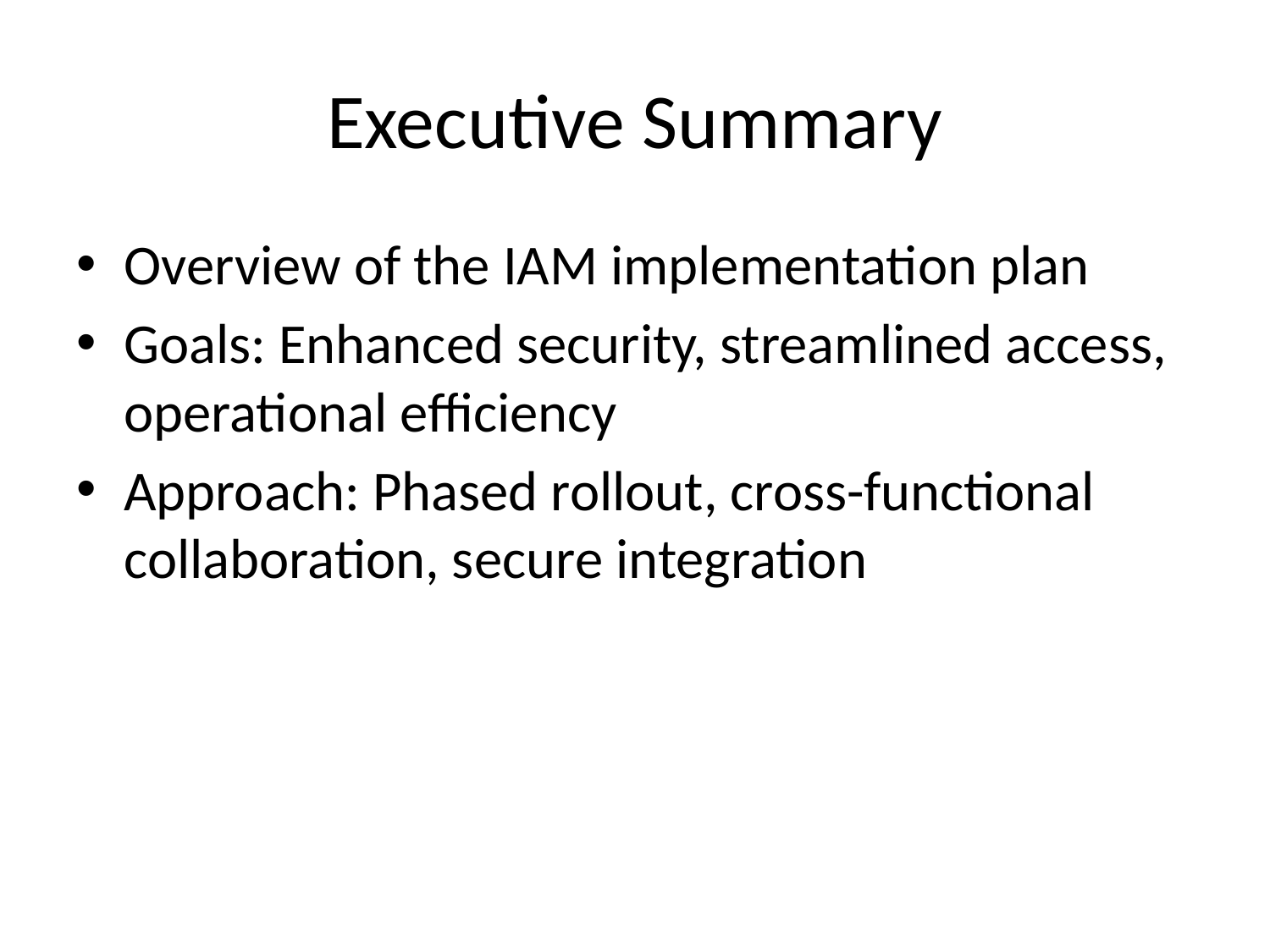

# Executive Summary
Overview of the IAM implementation plan
Goals: Enhanced security, streamlined access, operational efficiency
Approach: Phased rollout, cross-functional collaboration, secure integration